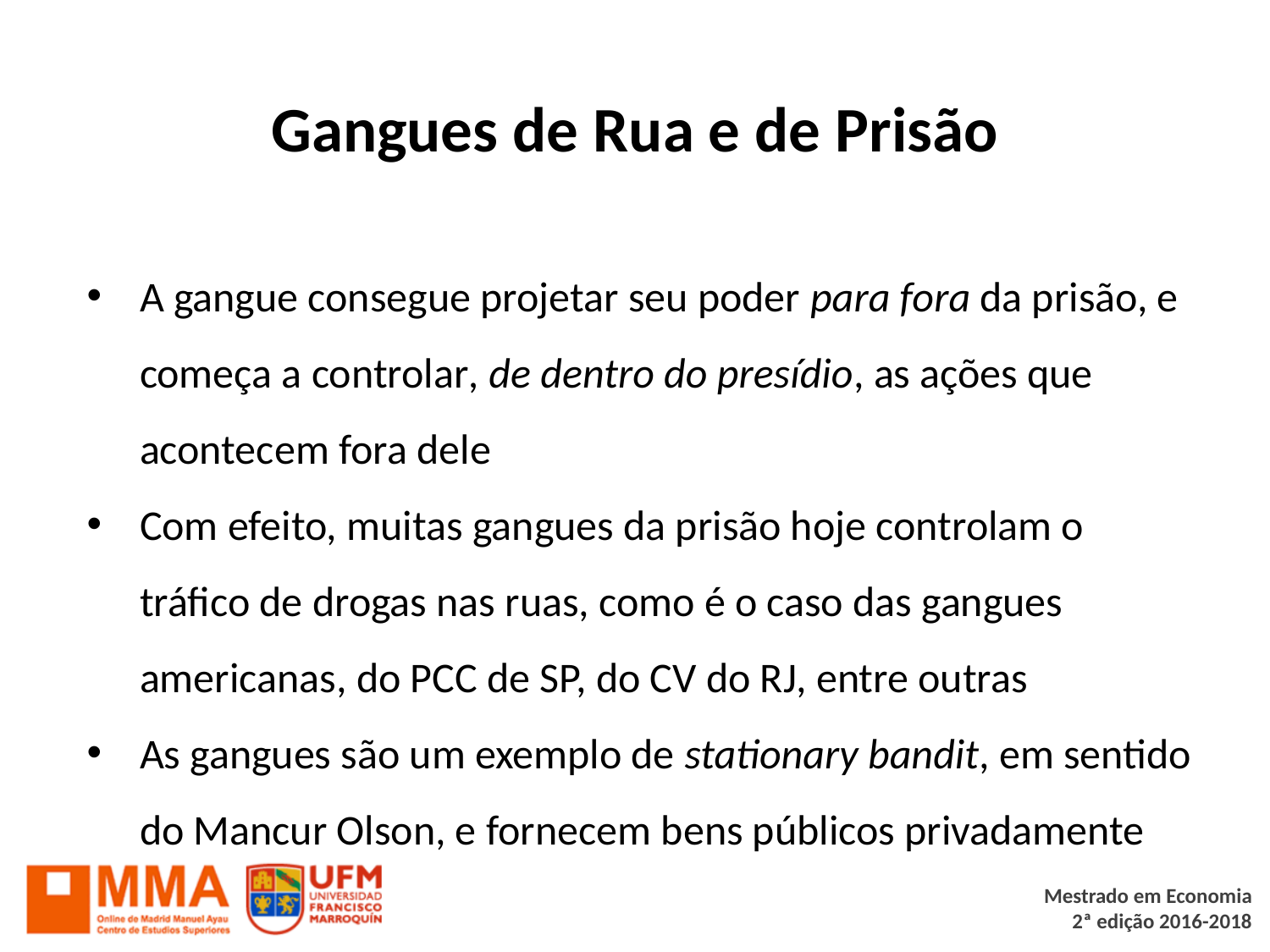

# Gangues de Rua e de Prisão
A gangue consegue projetar seu poder para fora da prisão, e começa a controlar, de dentro do presídio, as ações que acontecem fora dele
Com efeito, muitas gangues da prisão hoje controlam o tráfico de drogas nas ruas, como é o caso das gangues americanas, do PCC de SP, do CV do RJ, entre outras
As gangues são um exemplo de stationary bandit, em sentido do Mancur Olson, e fornecem bens públicos privadamente